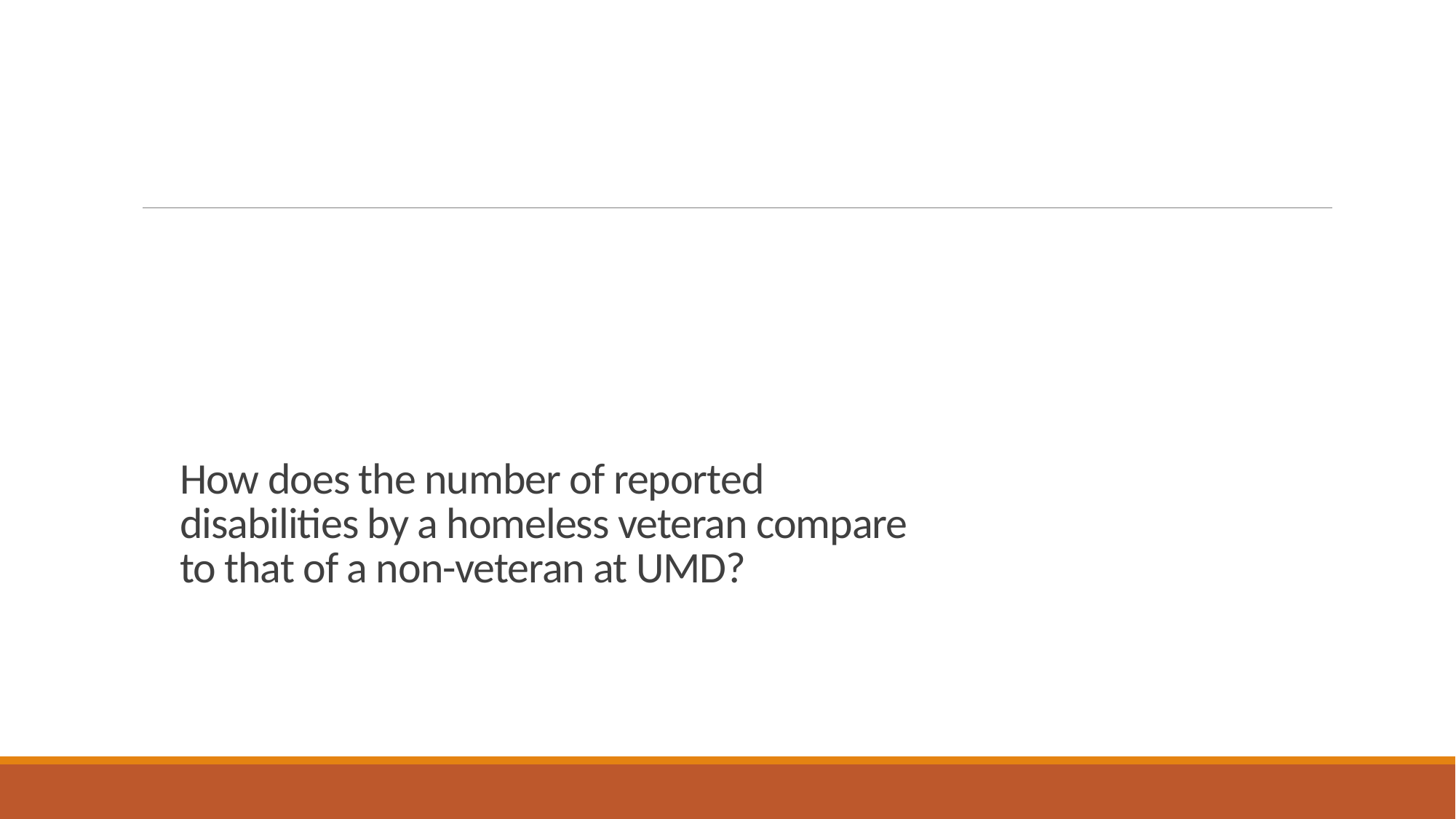

# How does the number of reported disabilities by a homeless veteran compare to that of a non-veteran at UMD?